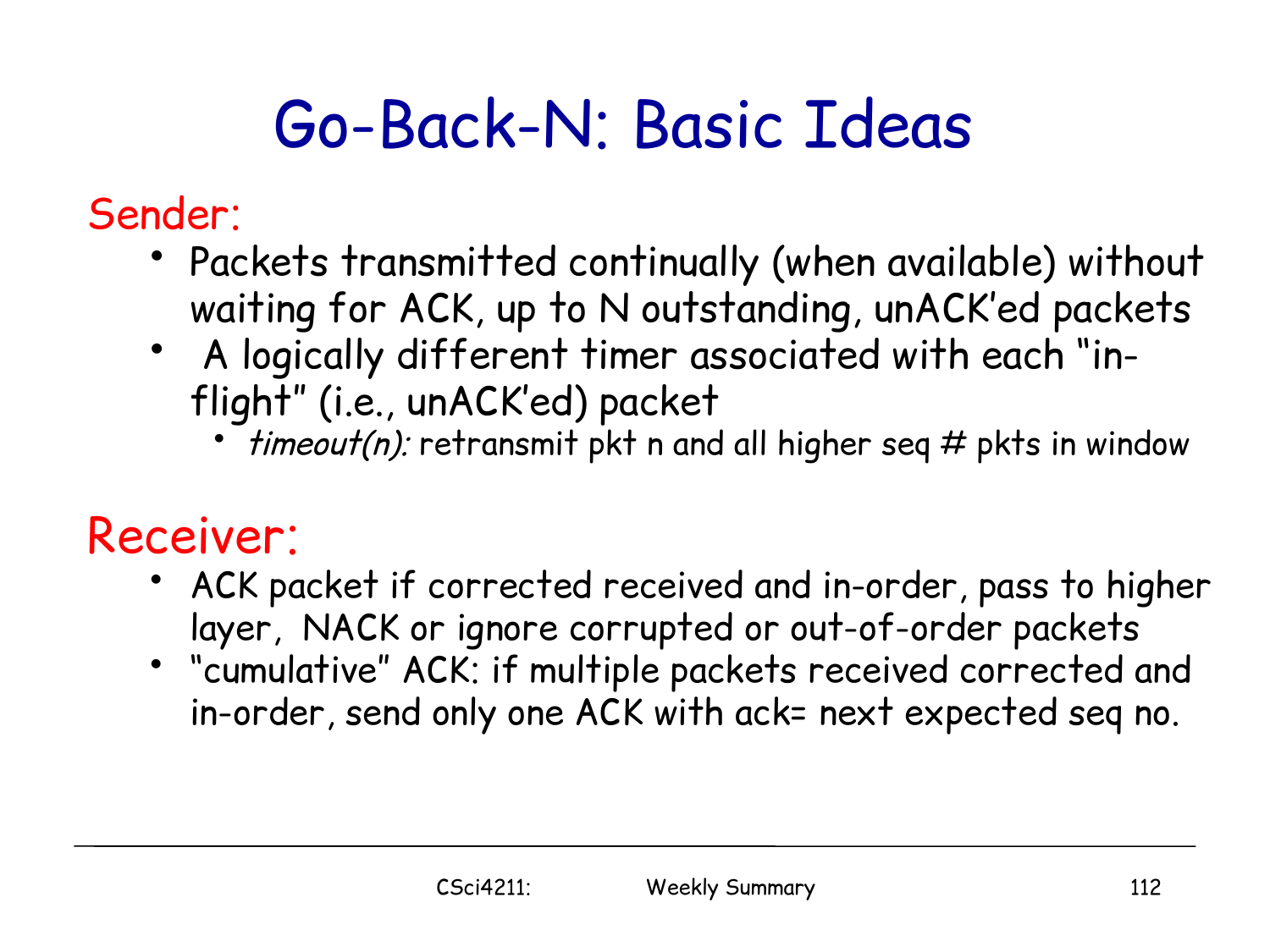

# Go-Back-N: Basic Ideas
Sender:
Packets transmitted continually (when available) without waiting for ACK, up to N outstanding, unACK’ed packets
 A logically different timer associated with each “in-flight” (i.e., unACK’ed) packet
timeout(n): retransmit pkt n and all higher seq # pkts in window
Receiver:
ACK packet if corrected received and in-order, pass to higher layer,  NACK or ignore corrupted or out-of-order packets
“cumulative” ACK: if multiple packets received corrected and in-order, send only one ACK with ack= next expected seq no.

CSci4211:                  Weekly Summary
112